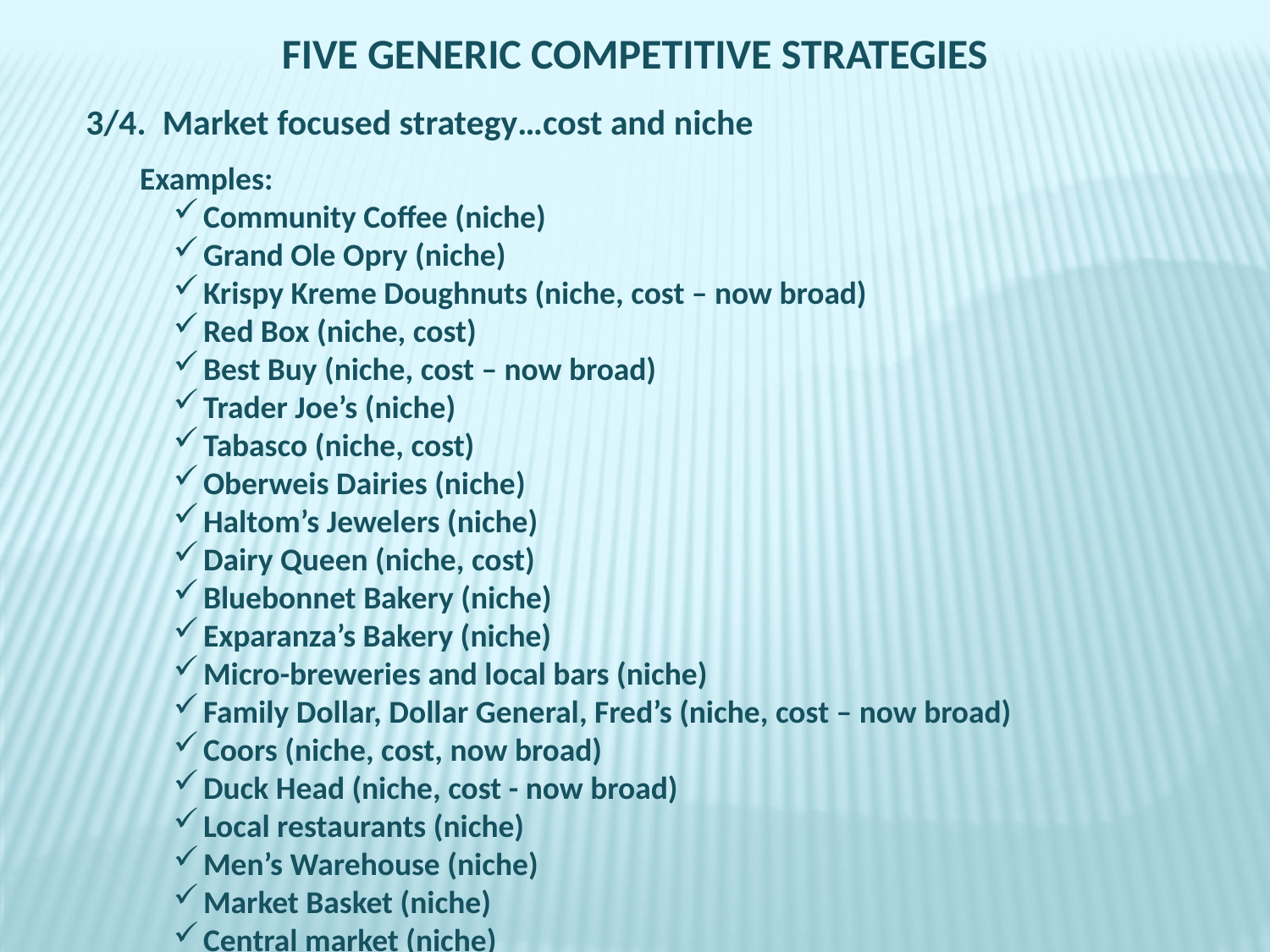

FIVE GENERIC COMPETITIVE STRATEGIES

 3/4.  Market focused strategy…cost and niche

Examples:
Community Coffee (niche)
Grand Ole Opry (niche)
Krispy Kreme Doughnuts (niche, cost – now broad)
Red Box (niche, cost)
Best Buy (niche, cost – now broad)
Trader Joe’s (niche)
Tabasco (niche, cost)
Oberweis Dairies (niche)
Haltom’s Jewelers (niche)
Dairy Queen (niche, cost)
Bluebonnet Bakery (niche)
Exparanza’s Bakery (niche)
Micro-breweries and local bars (niche)
Family Dollar, Dollar General, Fred’s (niche, cost – now broad)
Coors (niche, cost, now broad)
Duck Head (niche, cost - now broad)
Local restaurants (niche)
Men’s Warehouse (niche)
Market Basket (niche)
Central market (niche)